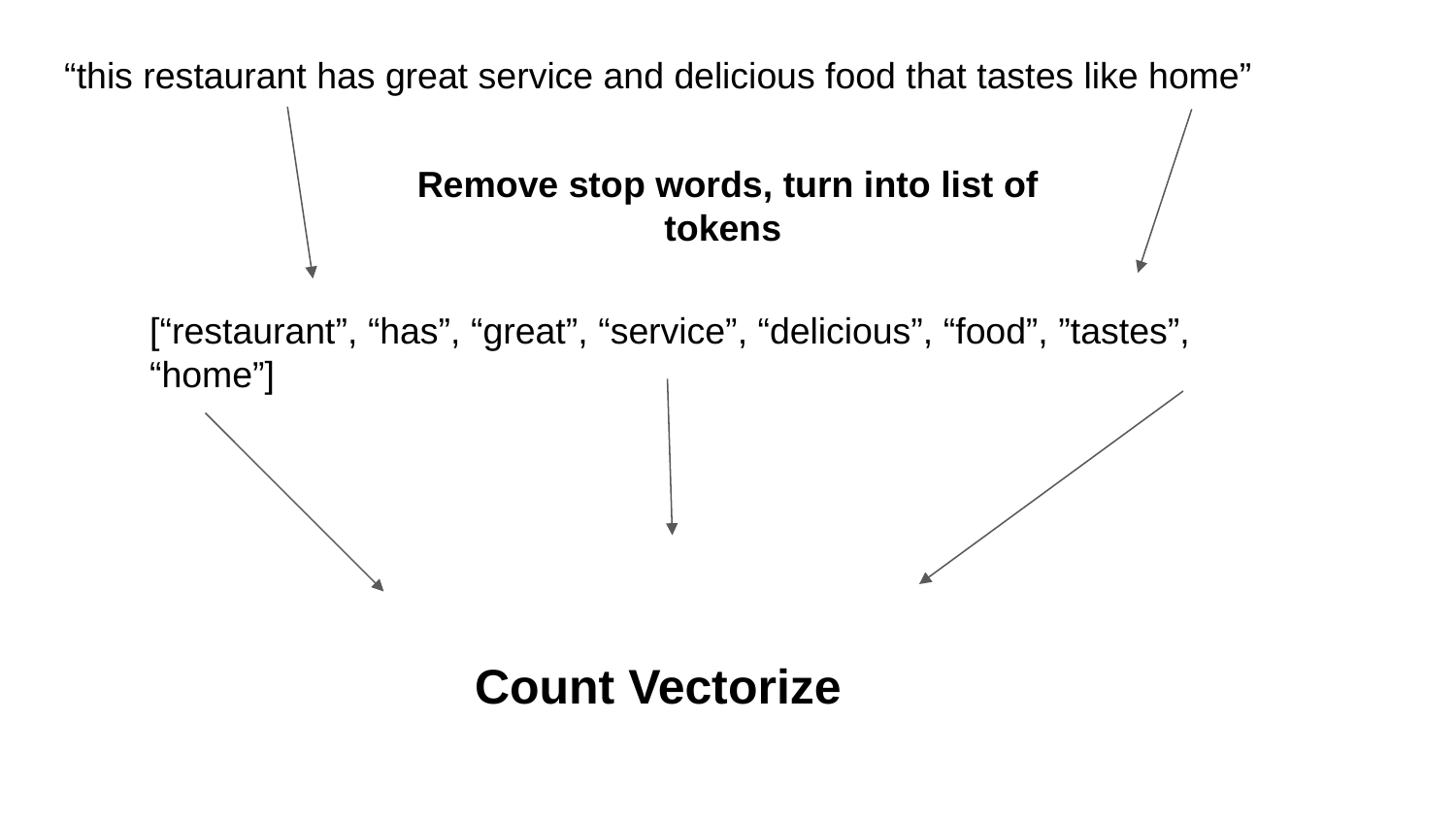

“this restaurant has great service and delicious food that tastes like home”

Remove stop words, turn into list of tokens
[“restaurant”, “has”, “great”, “service”, “delicious”, “food”, ”tastes”, “home”]
Count Vectorize